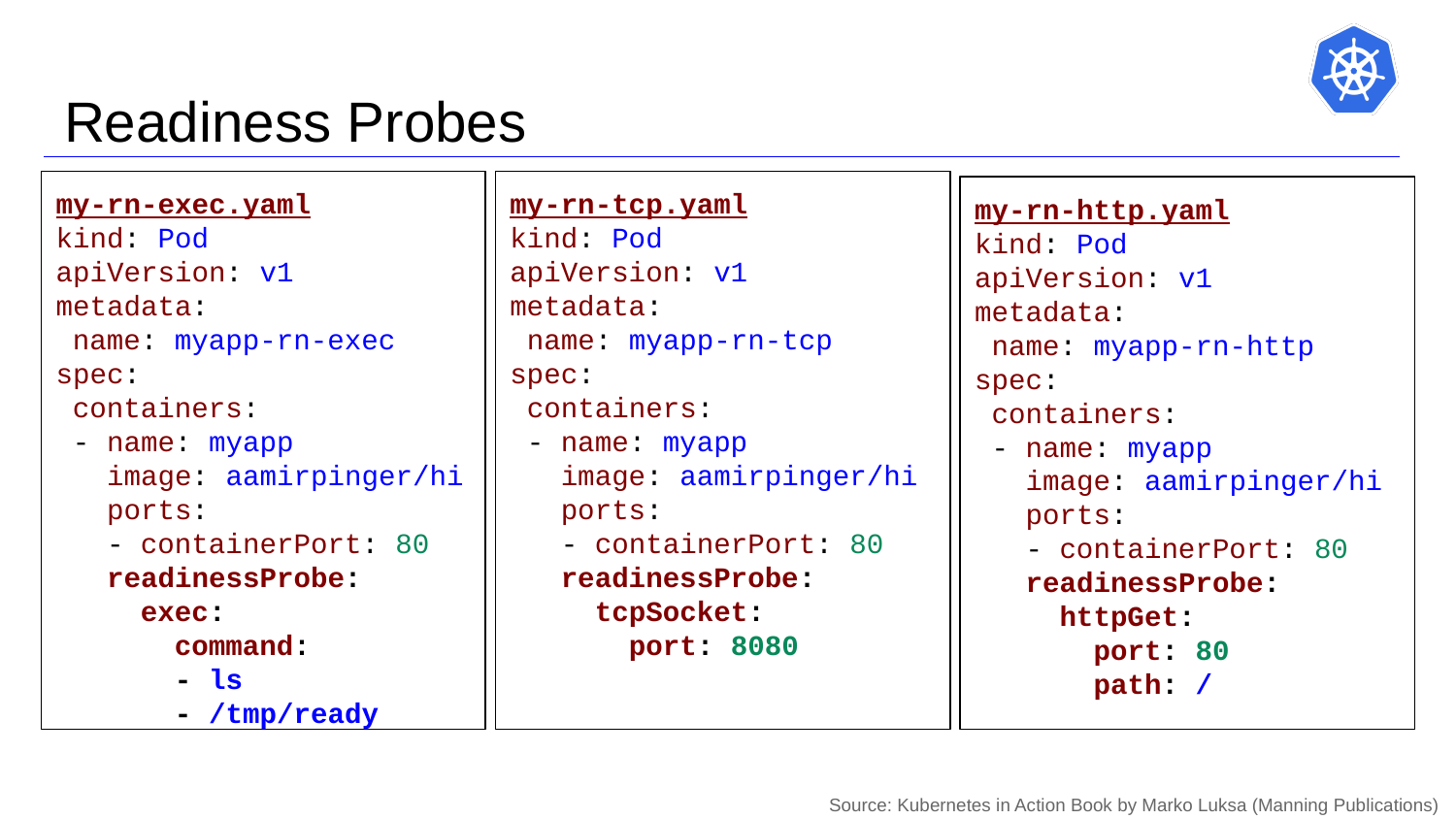

# Readiness Probes
my-rn-exec.yaml
kind: Pod
apiVersion: v1
metadata:
 name: myapp-rn-exec
spec:
 containers:
 - name: myapp
   image: aamirpinger/hi
   ports:
   - containerPort: 80
   readinessProbe:
     exec:
       command:
       - ls
       - /tmp/ready
my-rn-tcp.yaml
kind: Pod
apiVersion: v1
metadata:
 name: myapp-rn-tcp
spec:
 containers:
 - name: myapp
   image: aamirpinger/hi
   ports:
   - containerPort: 80
   readinessProbe:
     tcpSocket:
       port: 8080

my-rn-http.yaml
kind: Pod
apiVersion: v1
metadata:
 name: myapp-rn-http
spec:
 containers:
 - name: myapp
   image: aamirpinger/hi
   ports:
   - containerPort: 80
   readinessProbe:
     httpGet:
       port: 80
       path: /